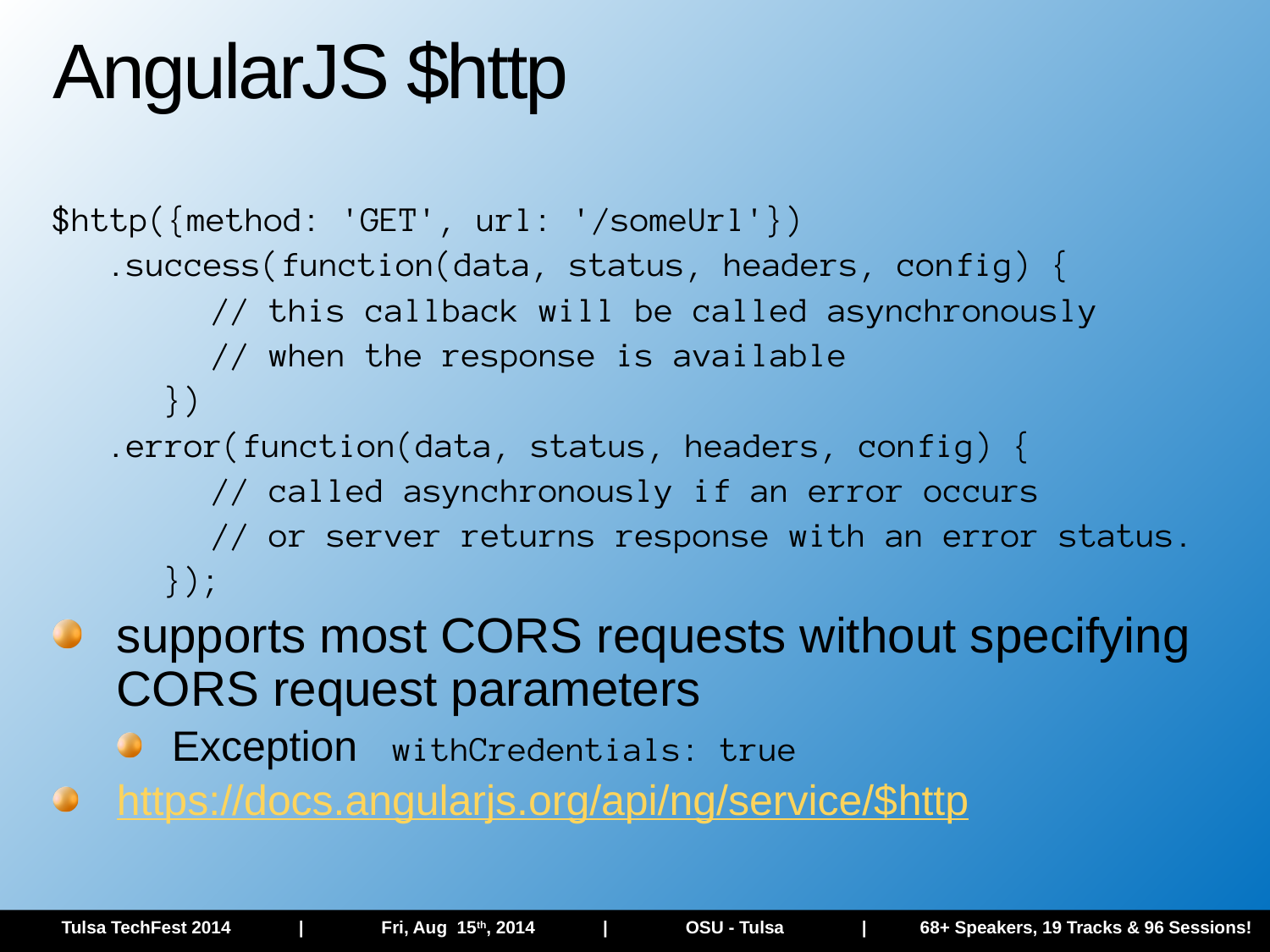

# AngularJS $http
$http({method: 'GET', url: '/someUrl'})
.success(function(data, status, headers, config) {
// this callback will be called asynchronously
// when the response is available
})
.error(function(data, status, headers, config) {
// called asynchronously if an error occurs
// or server returns response with an error status.
});
supports most CORS requests without specifying CORS request parameters
Exception   withCredentials: true
https://docs.angularjs.org/api/ng/service/$http